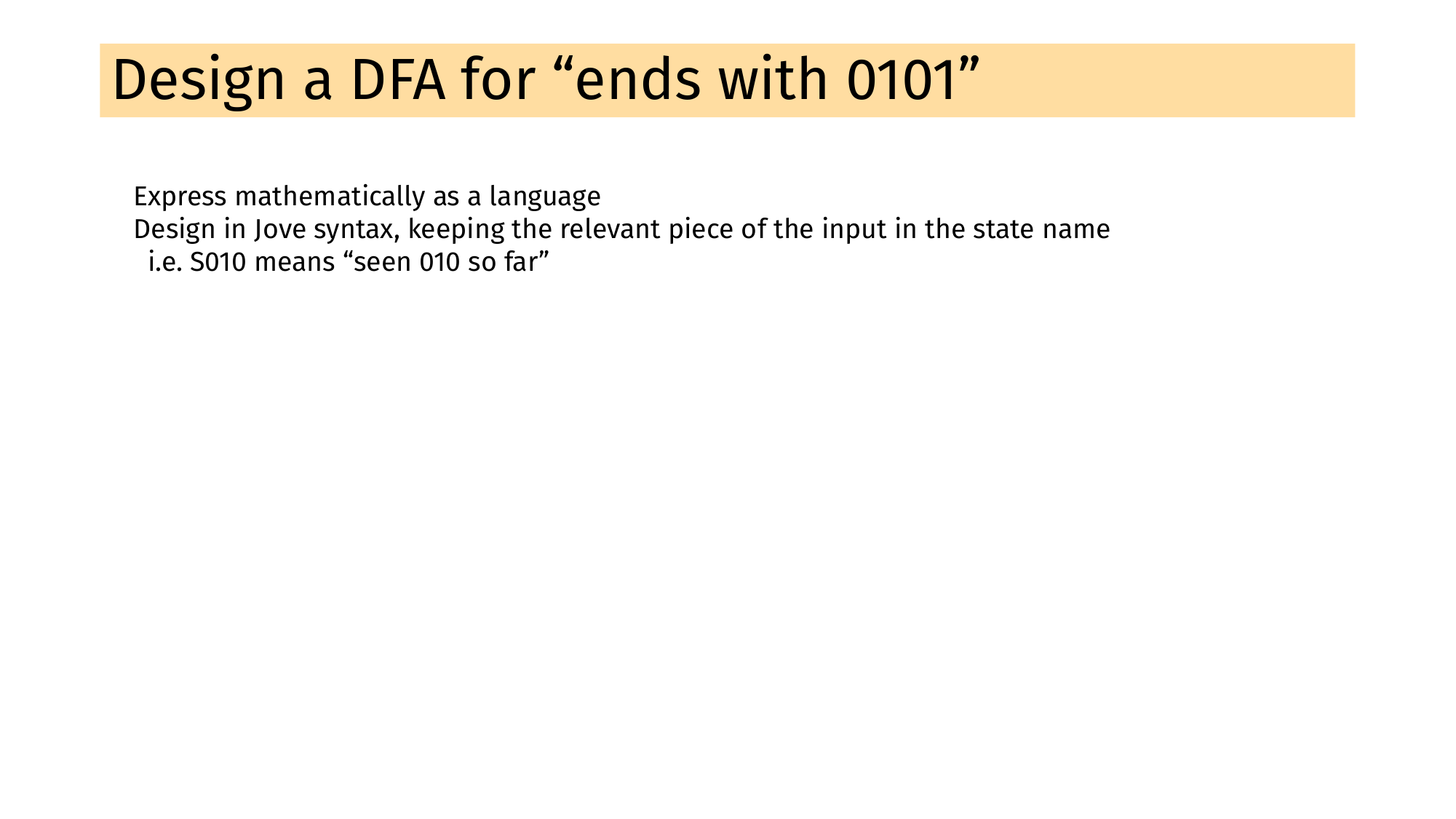

# Design a DFA for “ends with 0101”
Express mathematically as a language
Design in Jove syntax, keeping the relevant piece of the input in the state name
  i.e. S010 means “seen 010 so far”